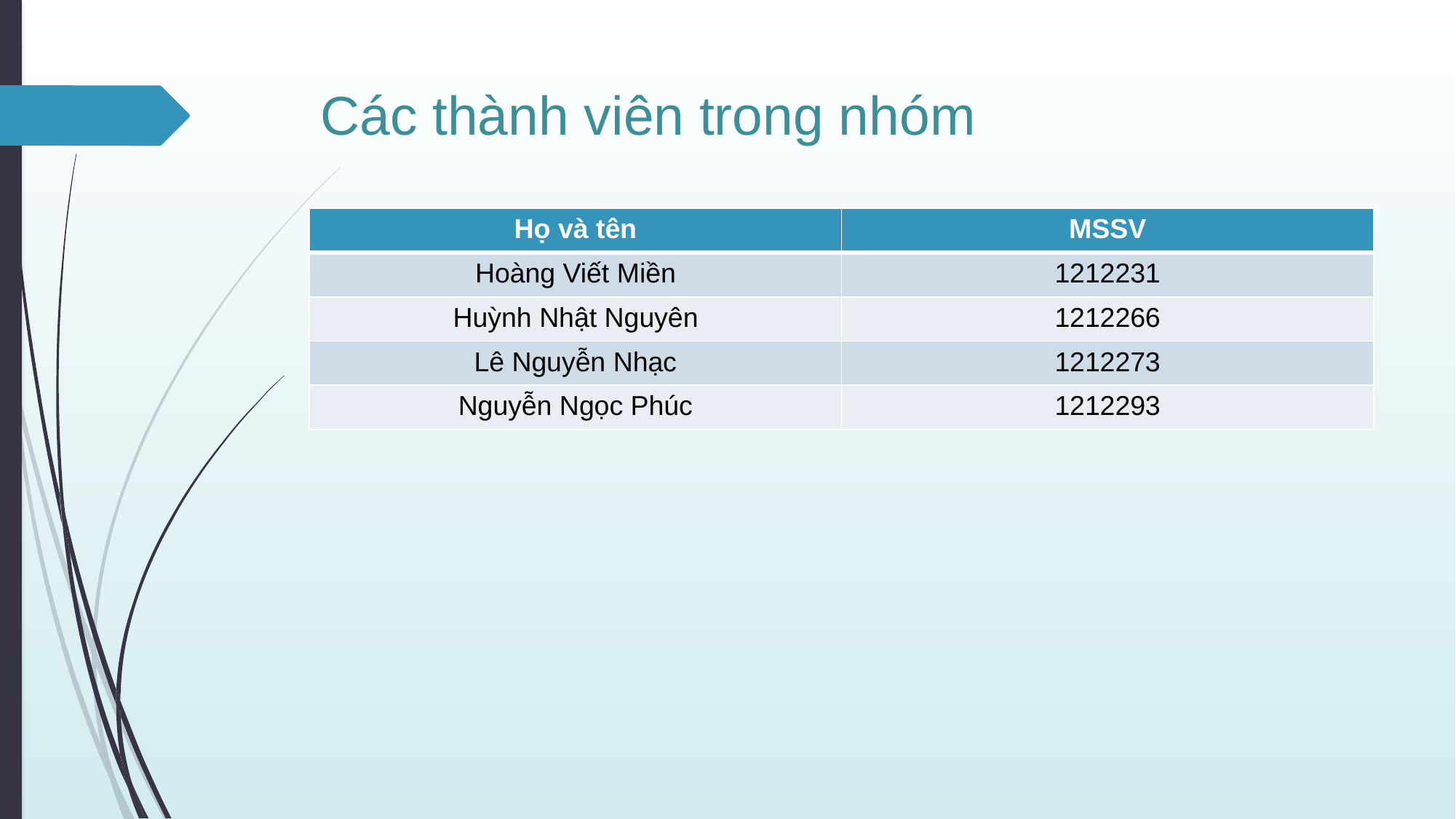

# Các thành viên trong nhóm
| Họ và tên | MSSV |
| --- | --- |
| Hoàng Viết Miền | 1212231 |
| Huỳnh Nhật Nguyên | 1212266 |
| Lê Nguyễn Nhạc | 1212273 |
| Nguyễn Ngọc Phúc | 1212293 |